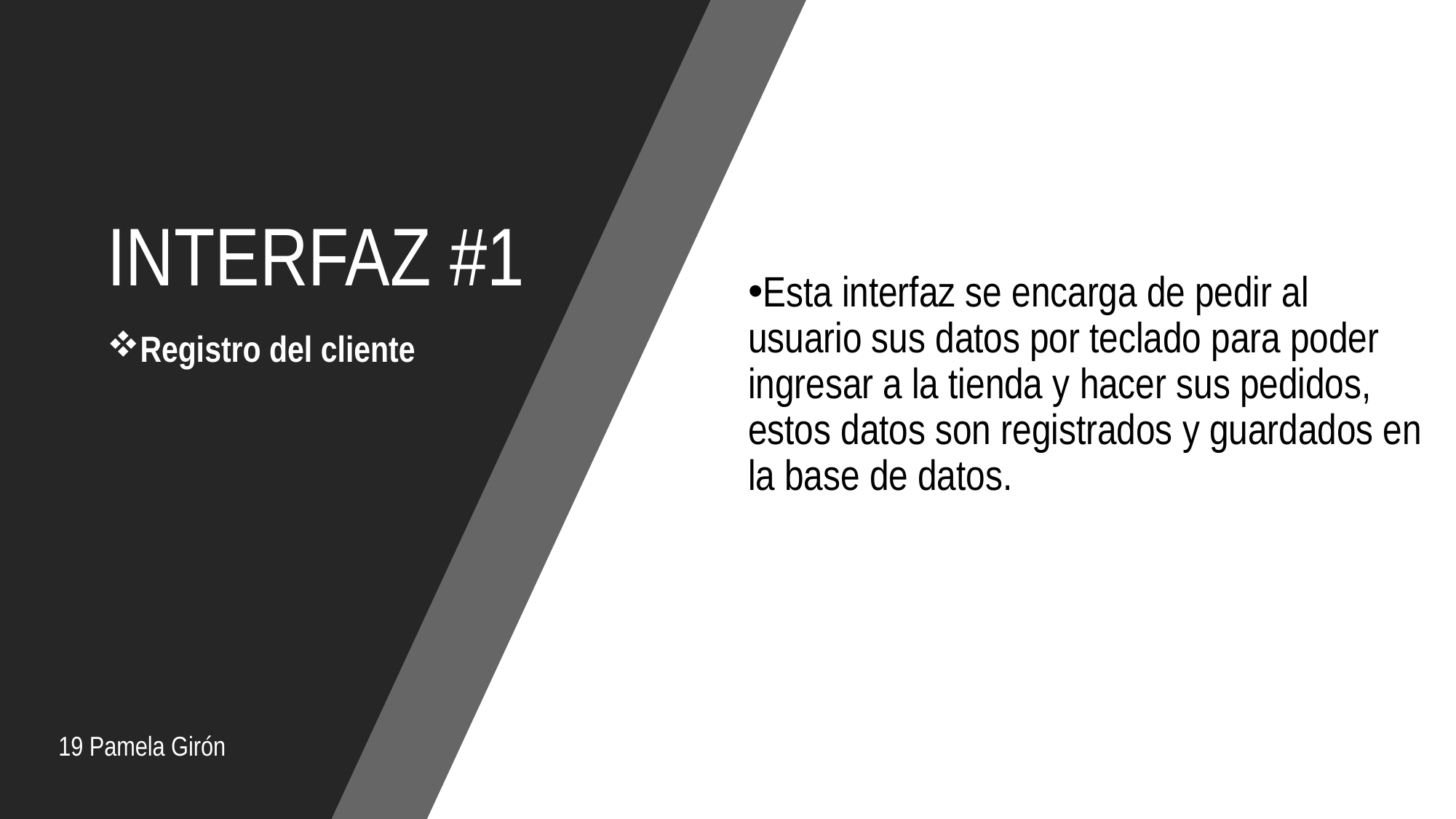

# INTERFAZ #1
Esta interfaz se encarga de pedir al usuario sus datos por teclado para poder ingresar a la tienda y hacer sus pedidos, estos datos son registrados y guardados en la base de datos.
Registro del cliente
19 Pamela Girón